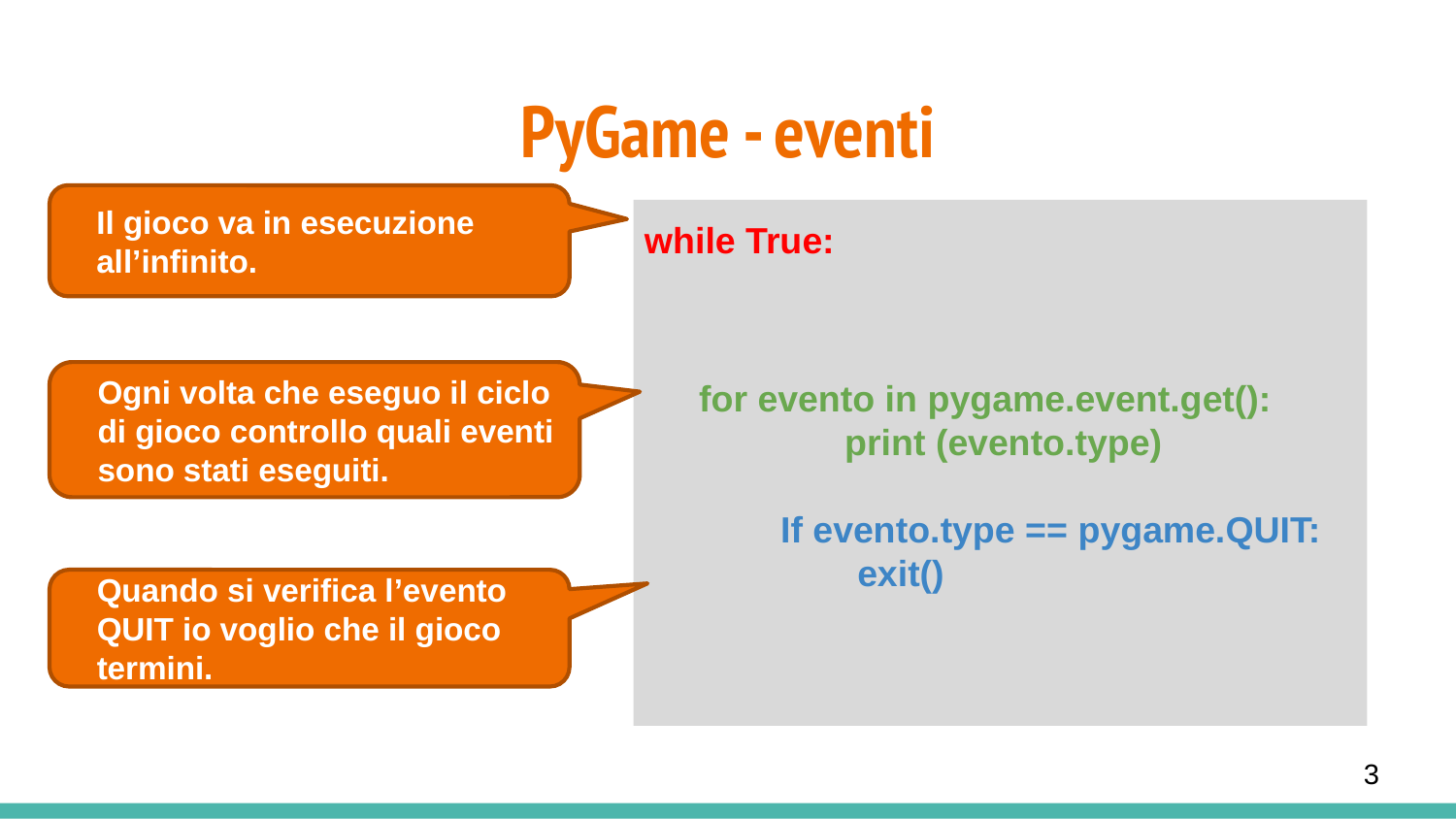

# PyGame - eventi
Il gioco va in esecuzione all’infinito.
while True:

for evento in pygame.event.get():            	print (evento.type)

        If evento.type == pygame.QUIT:
           exit()

Ogni volta che eseguo il ciclo di gioco controllo quali eventi sono stati eseguiti.
Quando si verifica l’evento QUIT io voglio che il gioco termini.
3